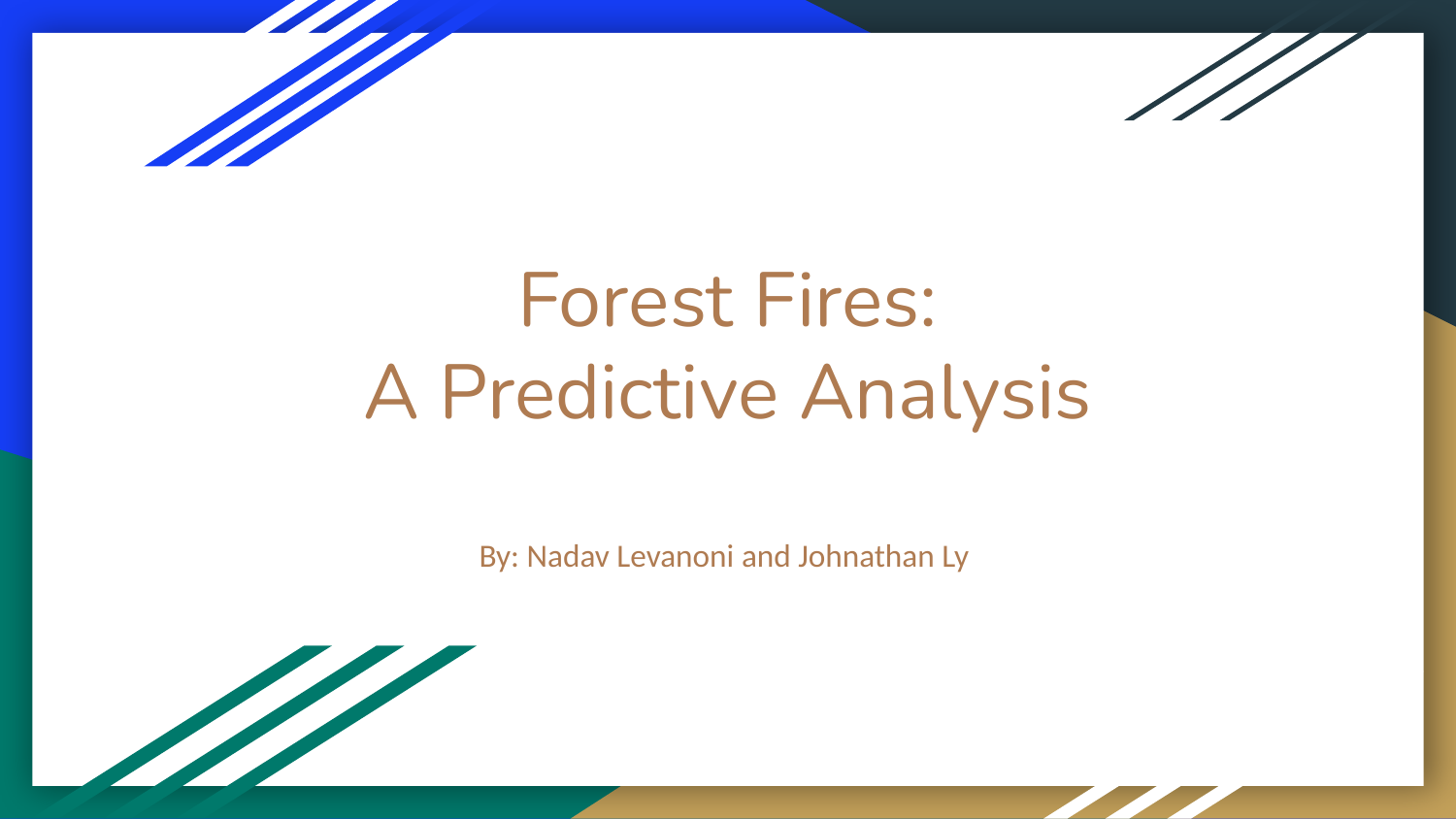

# Forest Fires:
A Predictive Analysis
By: Nadav Levanoni and Johnathan Ly